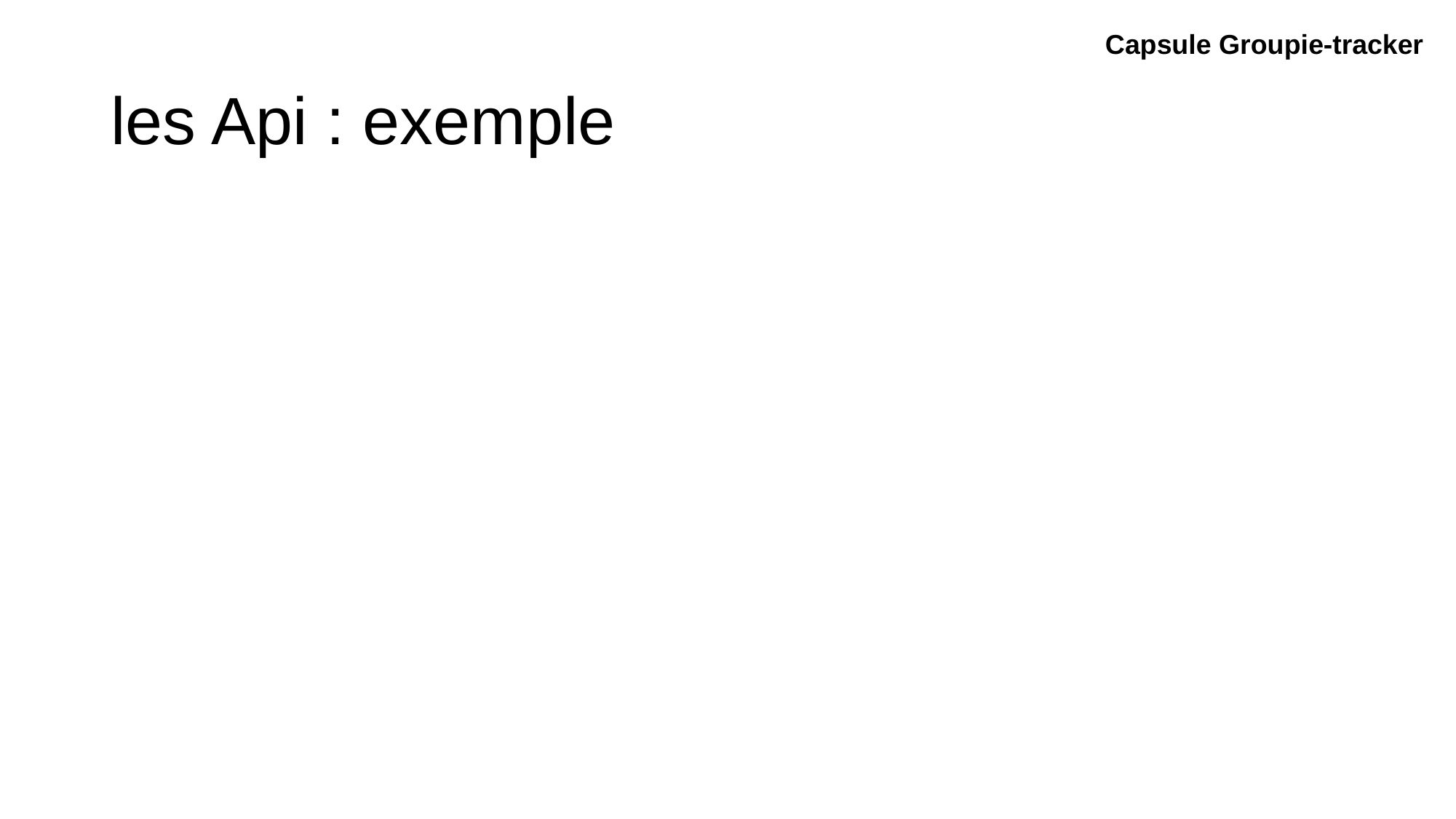

Capsule Groupie-tracker
# les Api : exemple